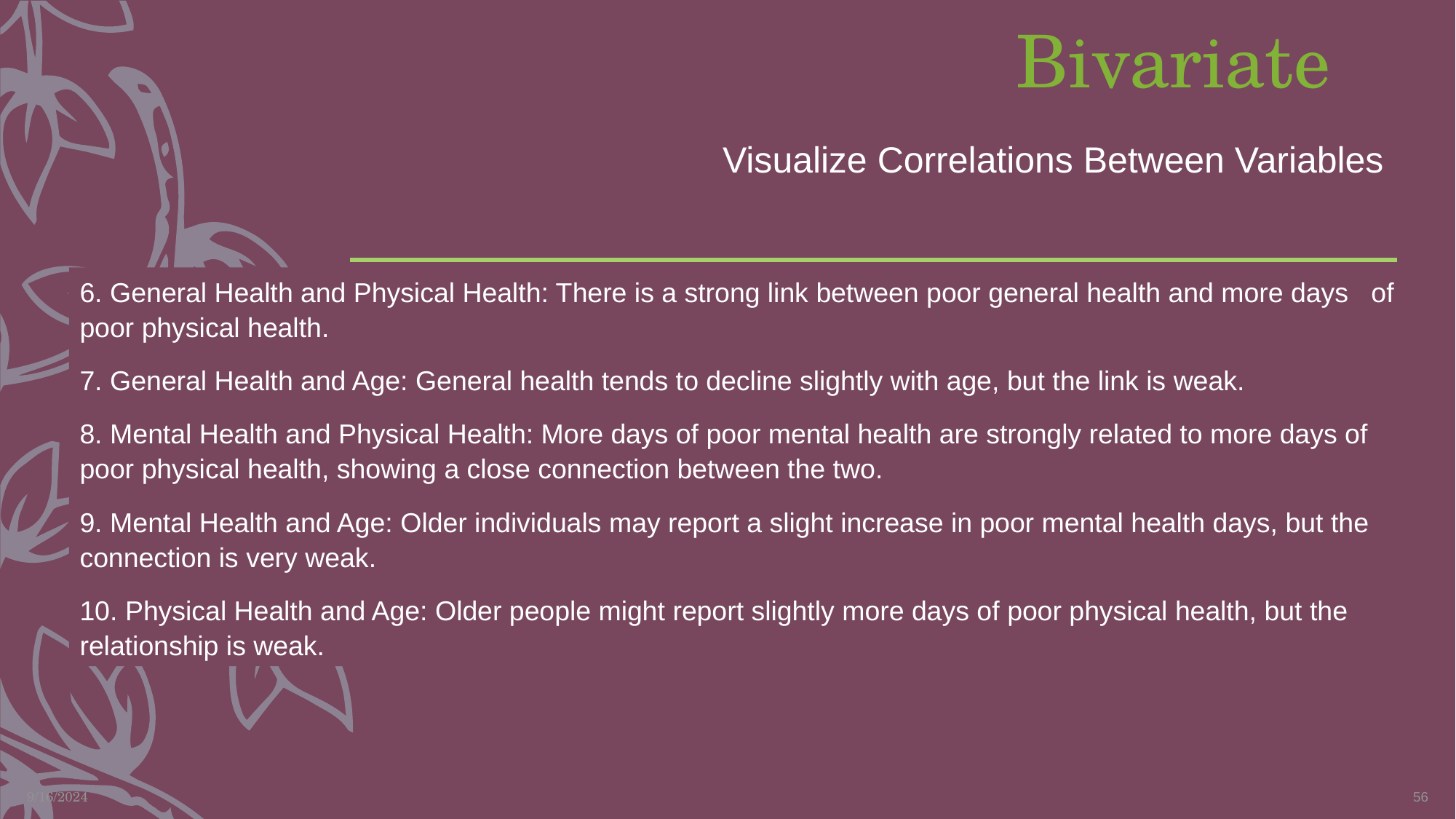

# Bivariate
Visualize Correlations Between Variables
6. General Health and Physical Health: There is a strong link between poor general health and more days   of poor physical health.
7. General Health and Age: General health tends to decline slightly with age, but the link is weak.
8. Mental Health and Physical Health: More days of poor mental health are strongly related to more days of poor physical health, showing a close connection between the two.
9. Mental Health and Age: Older individuals may report a slight increase in poor mental health days, but the connection is very weak.
10. Physical Health and Age: Older people might report slightly more days of poor physical health, but the relationship is weak.
9/16/2024
56